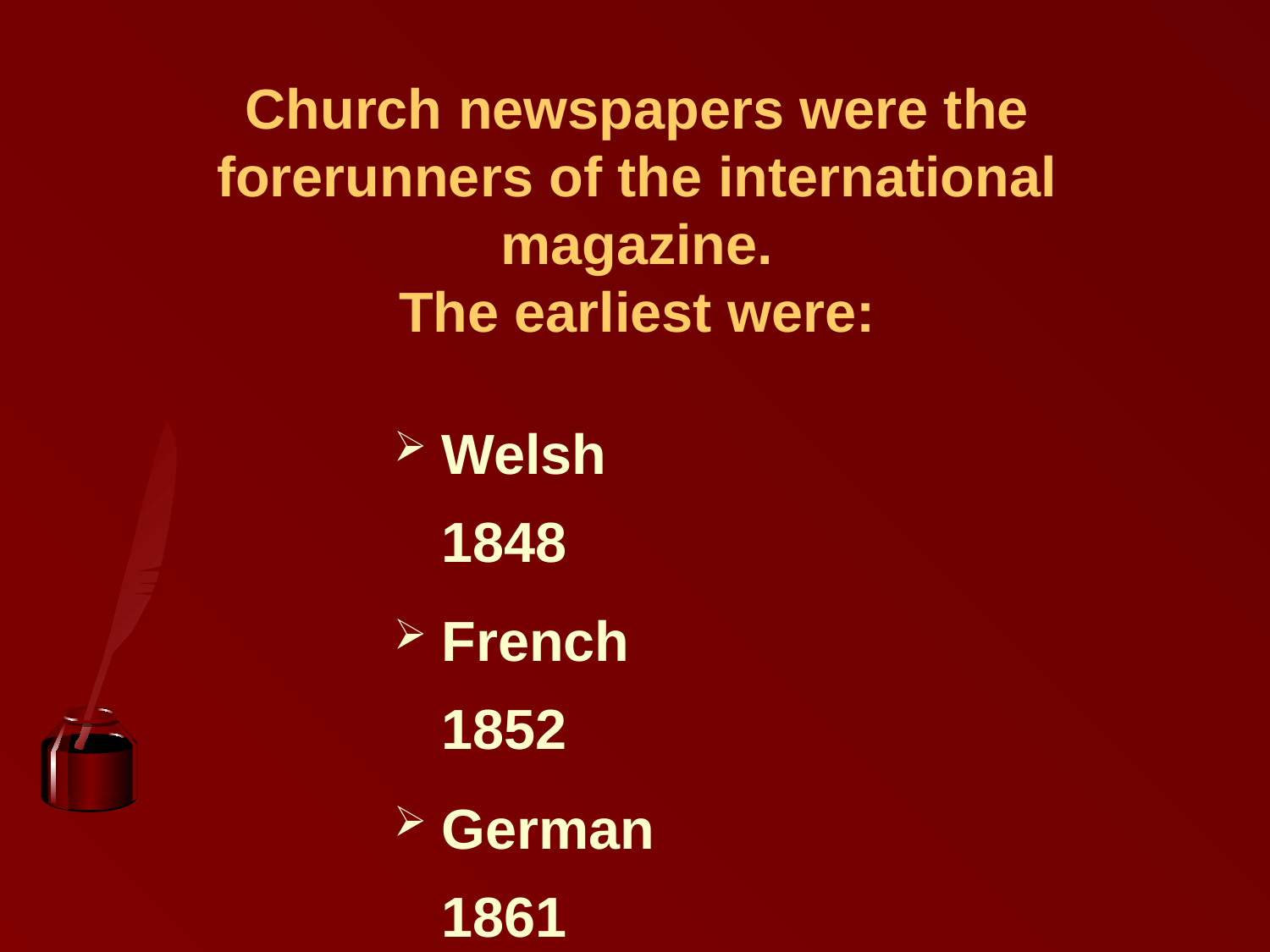

# Church newspapers were the forerunners of the international magazine. The earliest were:
Welsh          1848
French        1852
German       1861
Danish        1874
Swedish      1877